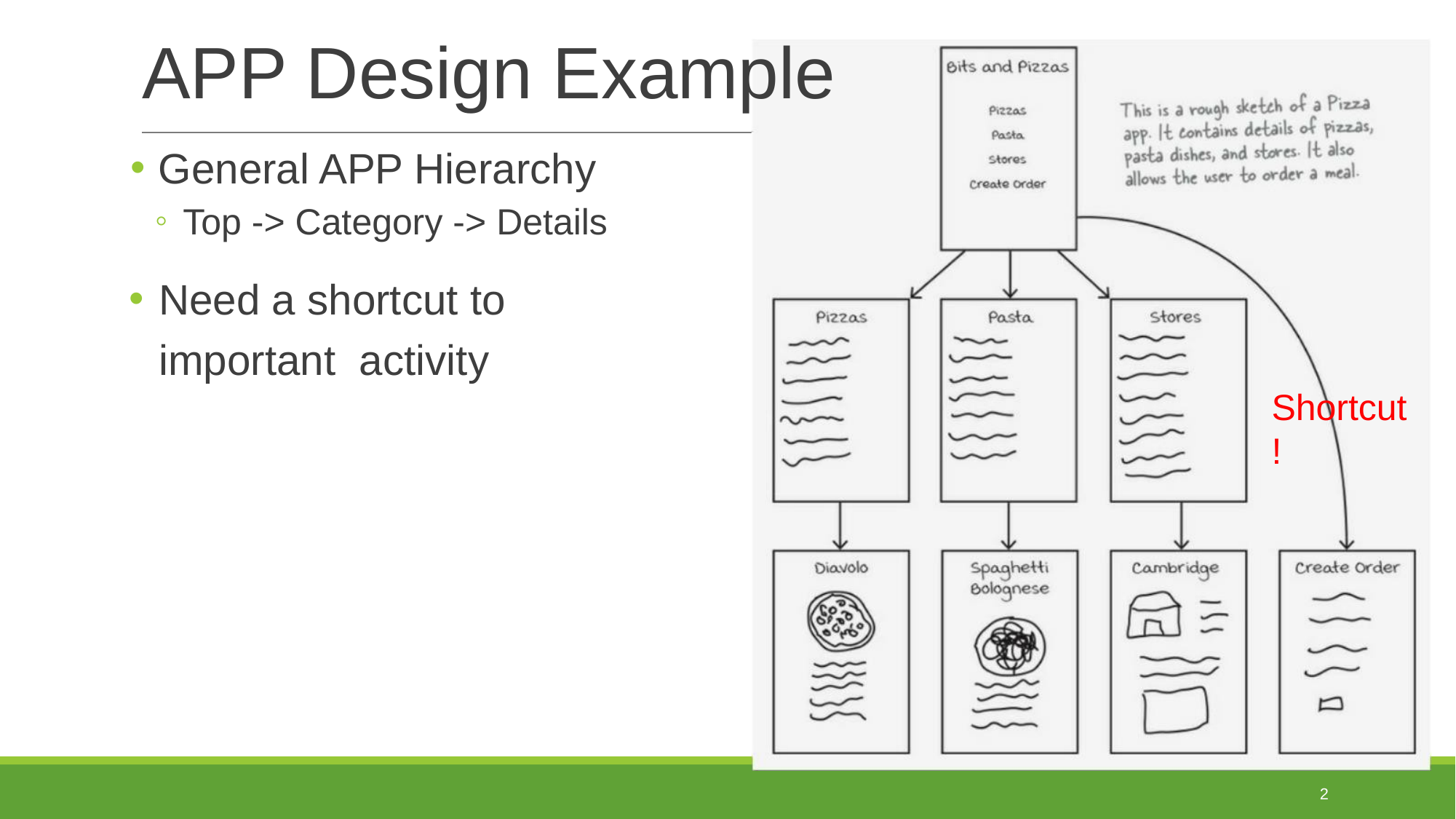

# APP Design Example

General APP Hierarchy
Top -> Category -> Details
Need a shortcut to important  activity
Shortcut!

2